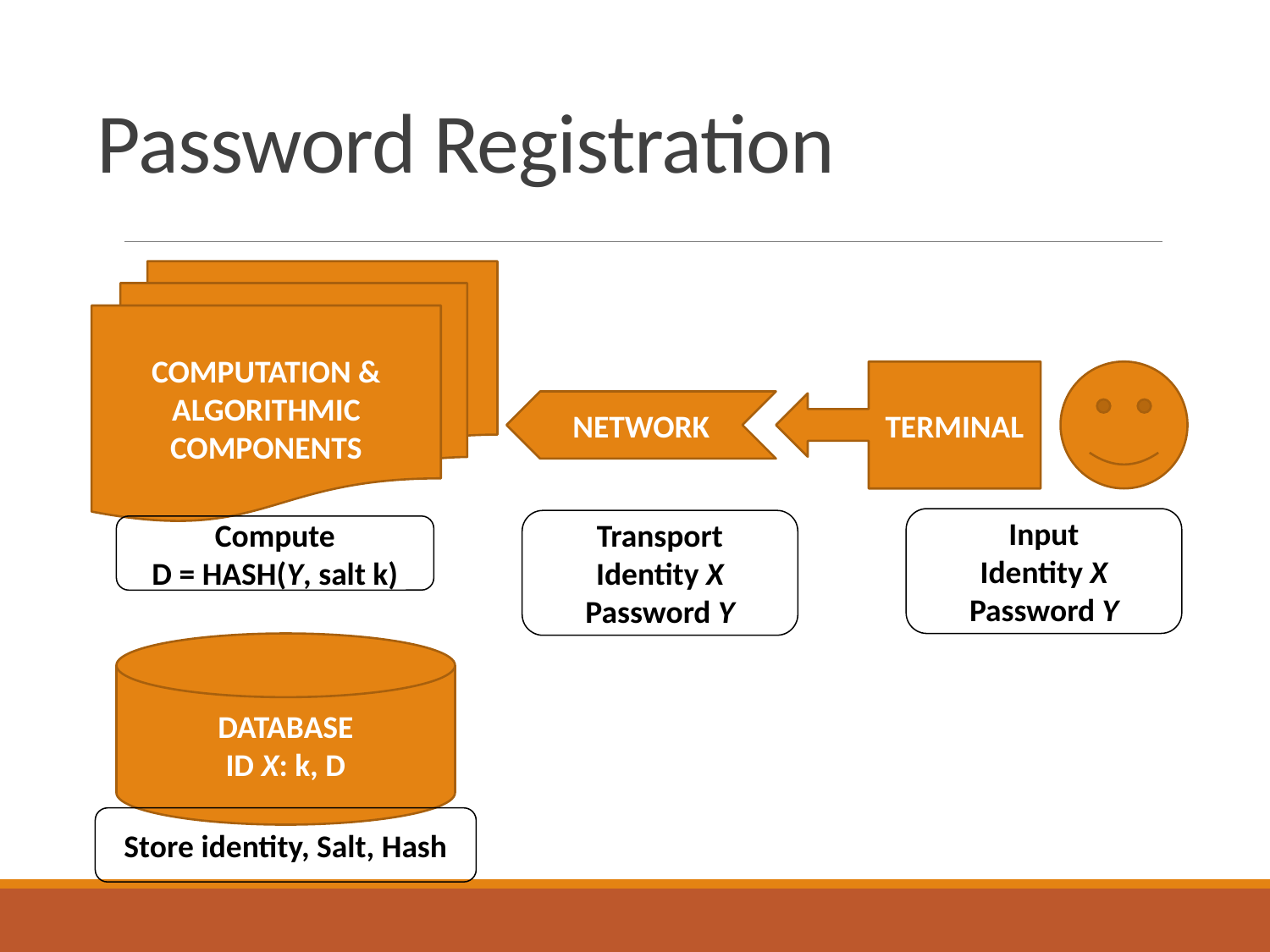

# Password Registration
COMPUTATION & ALGORITHMIC COMPONENTS
TERMINAL

NETWORK
Input
Identity X
Password Y
Transport
Identity X
Password Y
Compute
D = HASH(Y, salt k)
DATABASE
ID X: k, D
Store identity, Salt, Hash